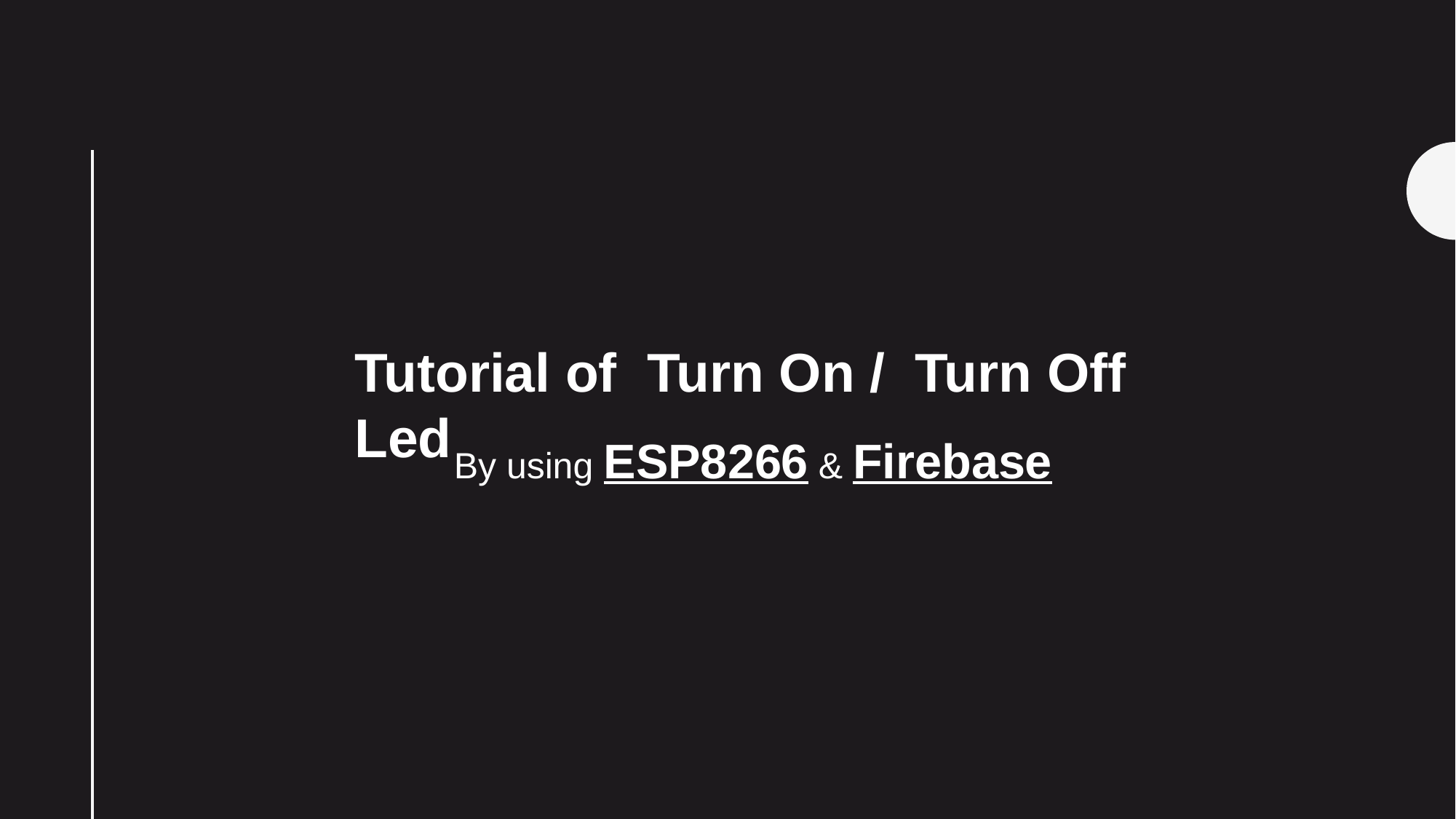

Tutorial of  Turn On /  Turn Off Led
By using ESP8266 & Firebase